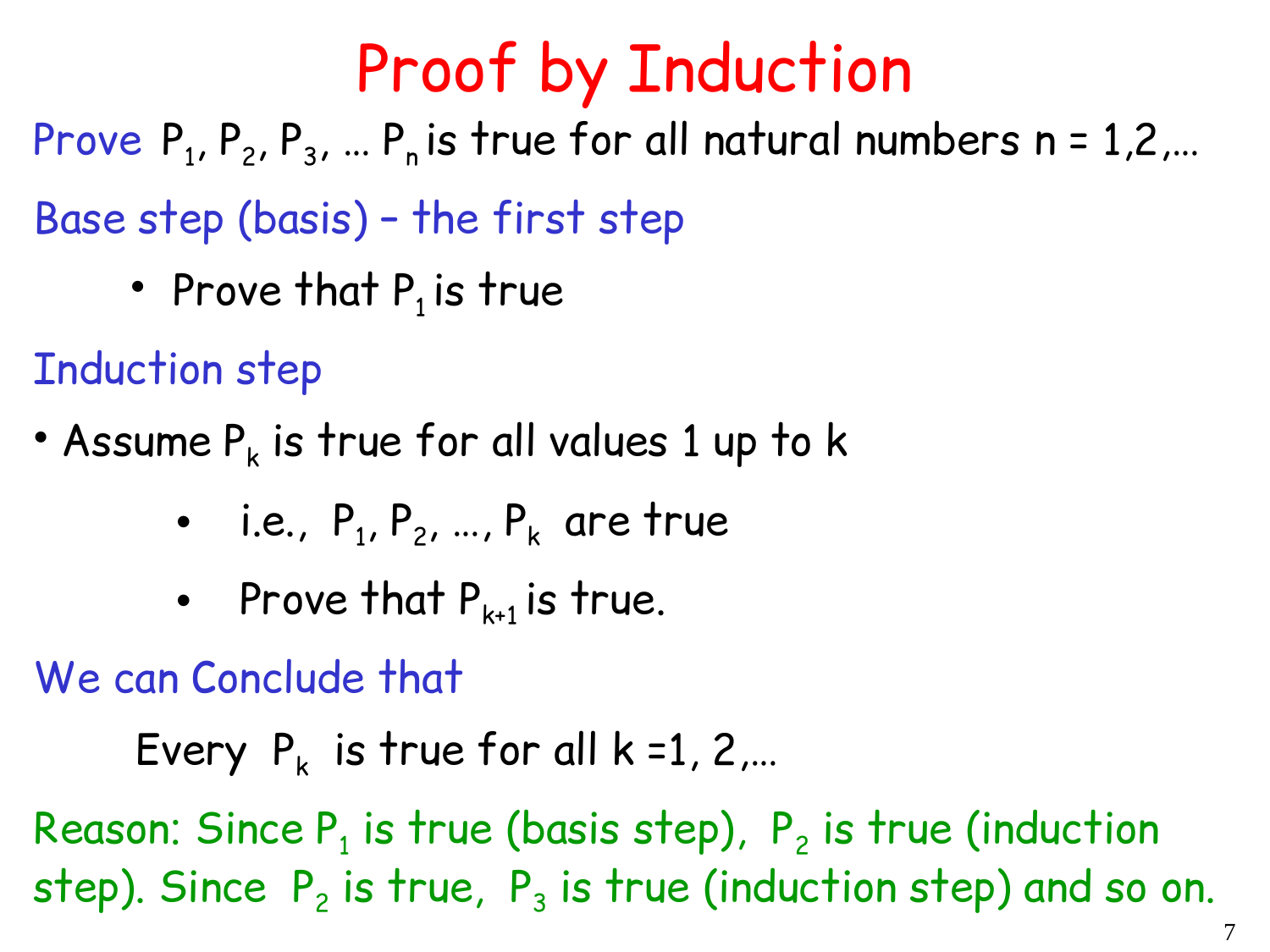

# Proof by Induction
Prove  P1, P2, P3, … Pn is true for all natural numbers n = 1,2,…
Base step (basis) – the first step
 Prove that P1 is true
Induction step
 Assume Pk is true for all values 1 up to k
i.e.,  P1, P2, …, Pk  are true
Prove that Pk+1 is true.
We can Conclude that
        Every  Pk  is true for all k =1, 2,…
Reason: Since P1 is true (basis step),  P2 is true (induction step). Since  P2 is true,  P3 is true (induction step) and so on.
7